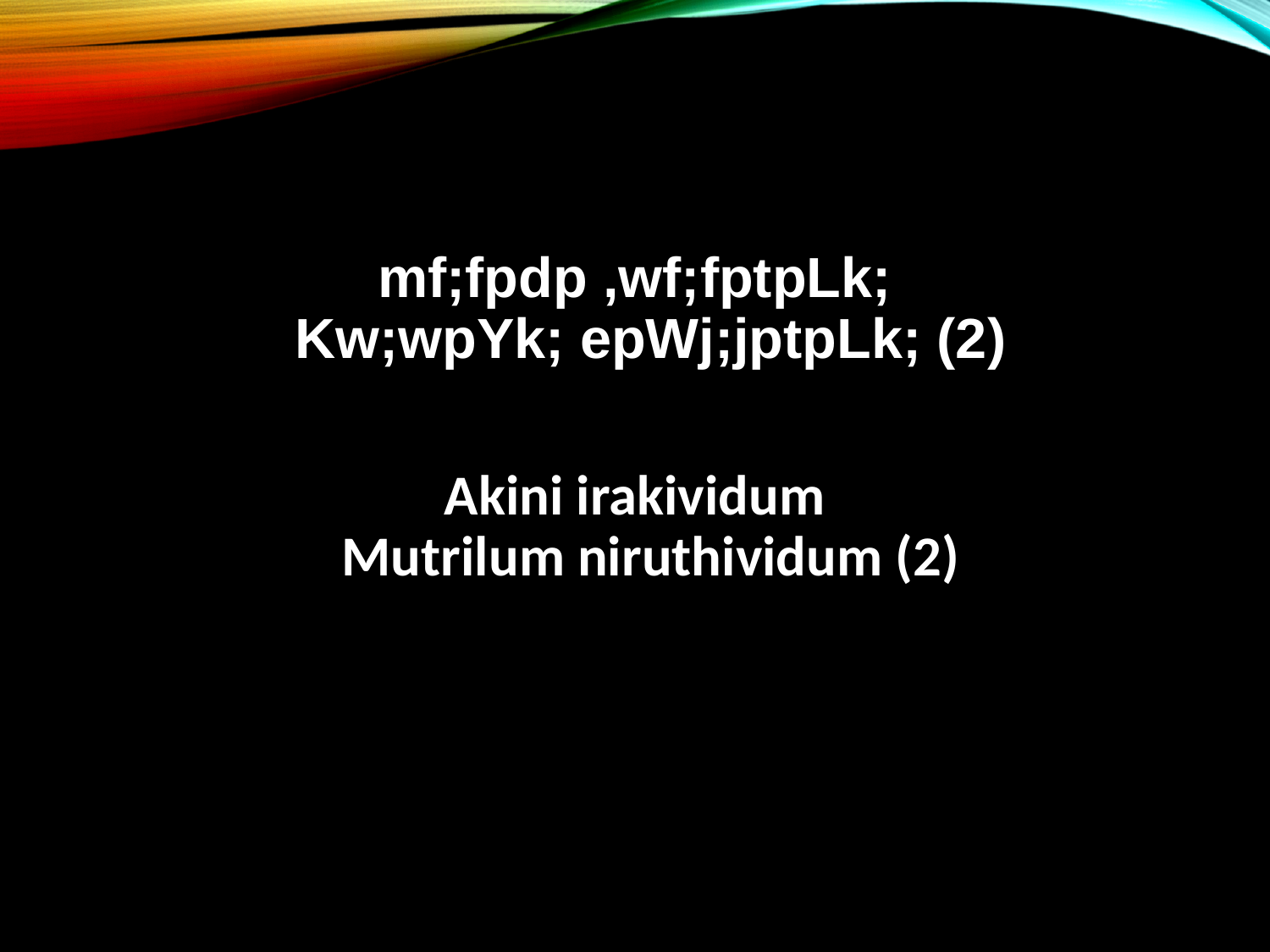

mf;fpdp ,wf;fptpLk;
Kw;wpYk; epWj;jptpLk; (2)

Akini irakividum
Mutrilum niruthividum (2)